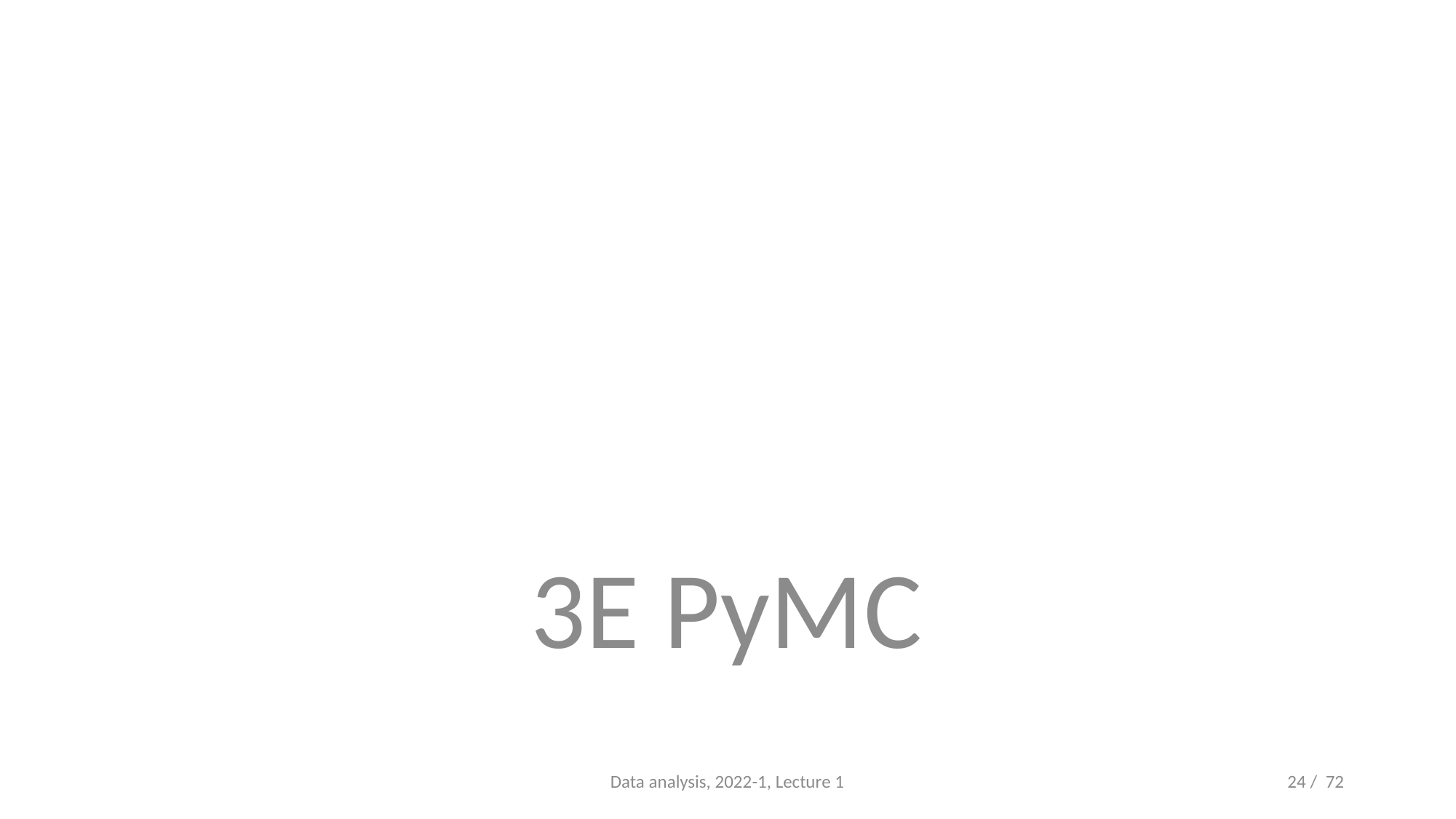

#
3E PyMC
Data analysis, 2022-1, Lecture 1
24 /  72